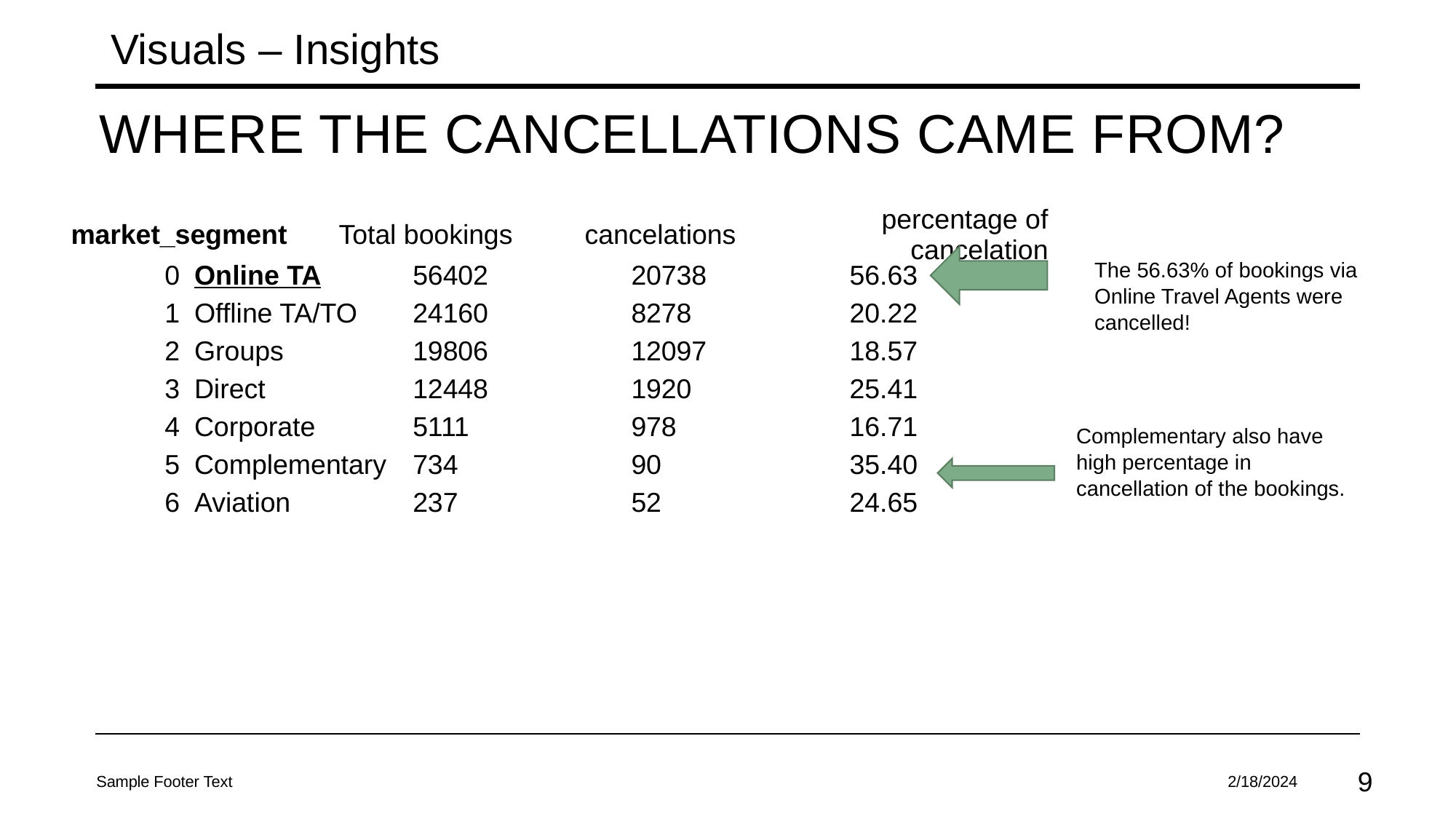

Visuals – Insights
# Where the cancellations came from?
| market\_segment | Total bookings | cancelations | percentage of cancelation |
| --- | --- | --- | --- |

The 56.63% of bookings via Online Travel Agents were cancelled!
| 0 | Online TA | 56402 | 20738 | 56.63 |
| --- | --- | --- | --- | --- |
| 1 | Offline TA/TO | 24160 | 8278 | 20.22 |
| 2 | Groups | 19806 | 12097 | 18.57 |
| 3 | Direct | 12448 | 1920 | 25.41 |
| 4 | Corporate | 5111 | 978 | 16.71 |
| 5 | Complementary | 734 | 90 | 35.40 |
| 6 | Aviation | 237 | 52 | 24.65 |
Complementary also have high percentage in cancellation of the bookings.

Sample Footer Text
2/18/2024
9